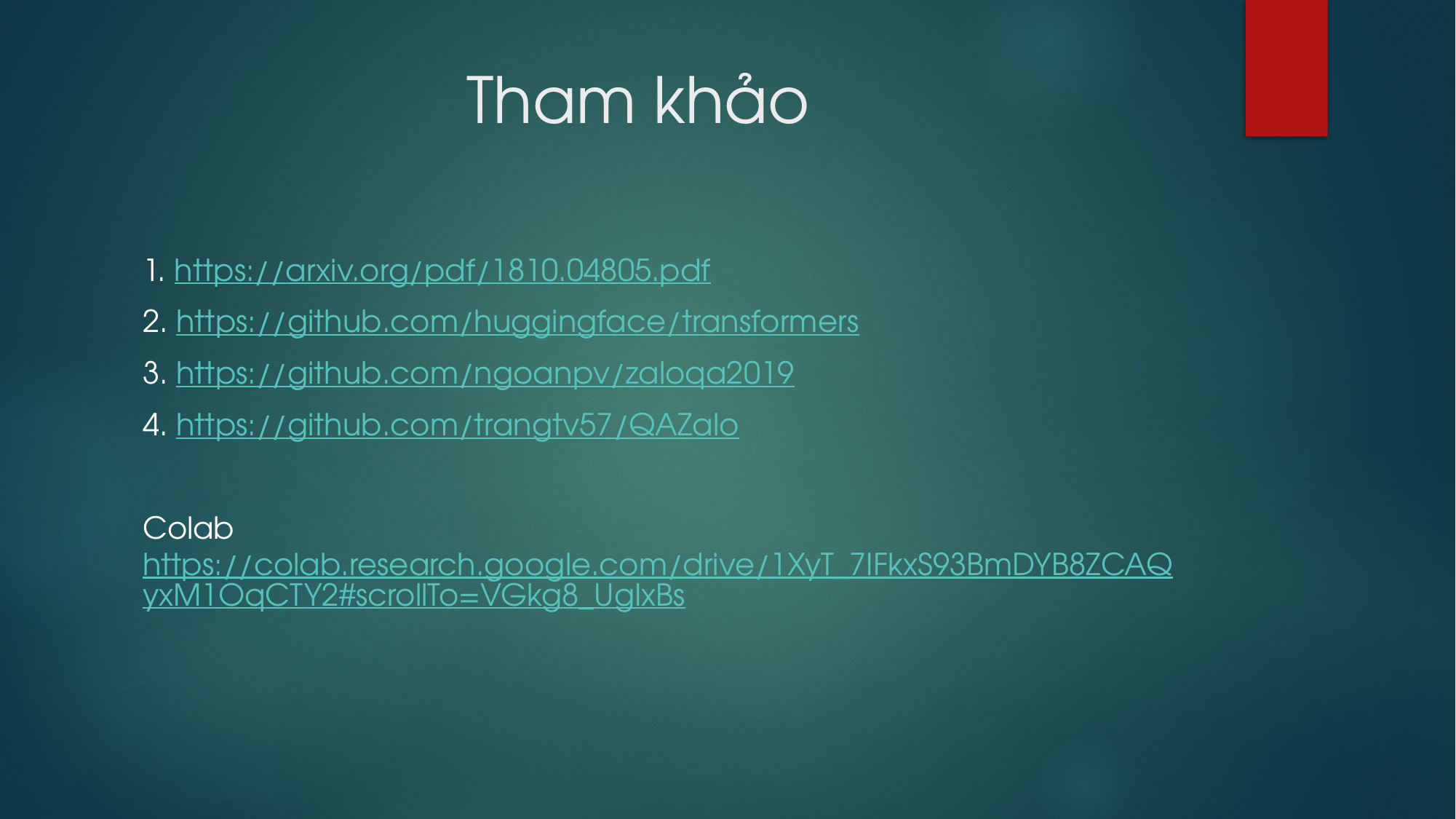

# Tham khảo
1. https://arxiv.org/pdf/1810.04805.pdf
2. https://github.com/huggingface/transformers
3. https://github.com/ngoanpv/zaloqa2019
4. https://github.com/trangtv57/QAZalo

Colab https://colab.research.google.com/drive/1XyT_7IFkxS93BmDYB8ZCAQyxM1OqCTY2#scrollTo=VGkg8_UgIxBs